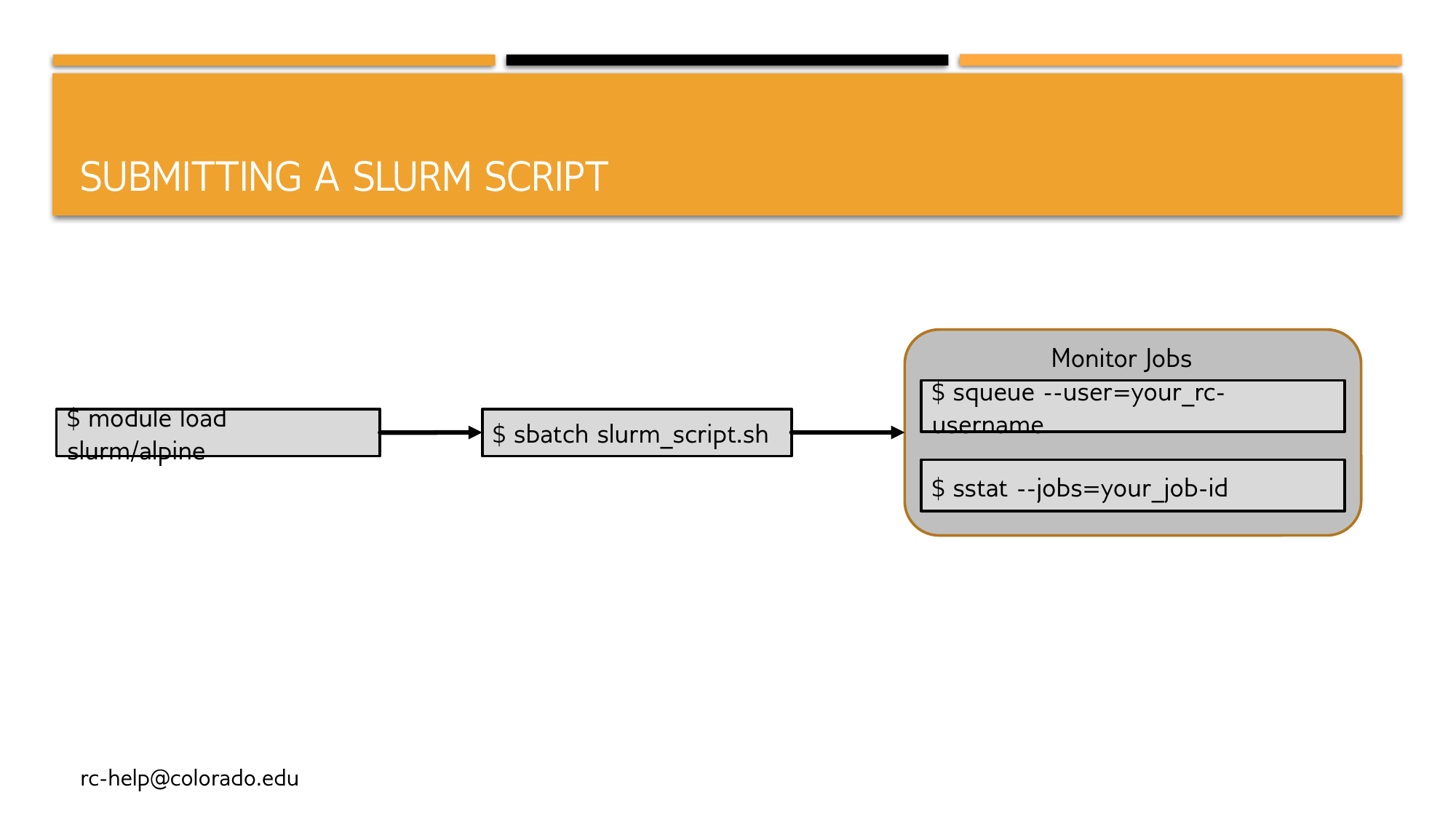

# Submitting a slurm script

Monitor Jobs
$ squeue --user=your_rc-username
$ sstat --jobs=your_job-id
$ sbatch slurm_script.sh
$ module load slurm/alpine
rc-help@colorado.edu